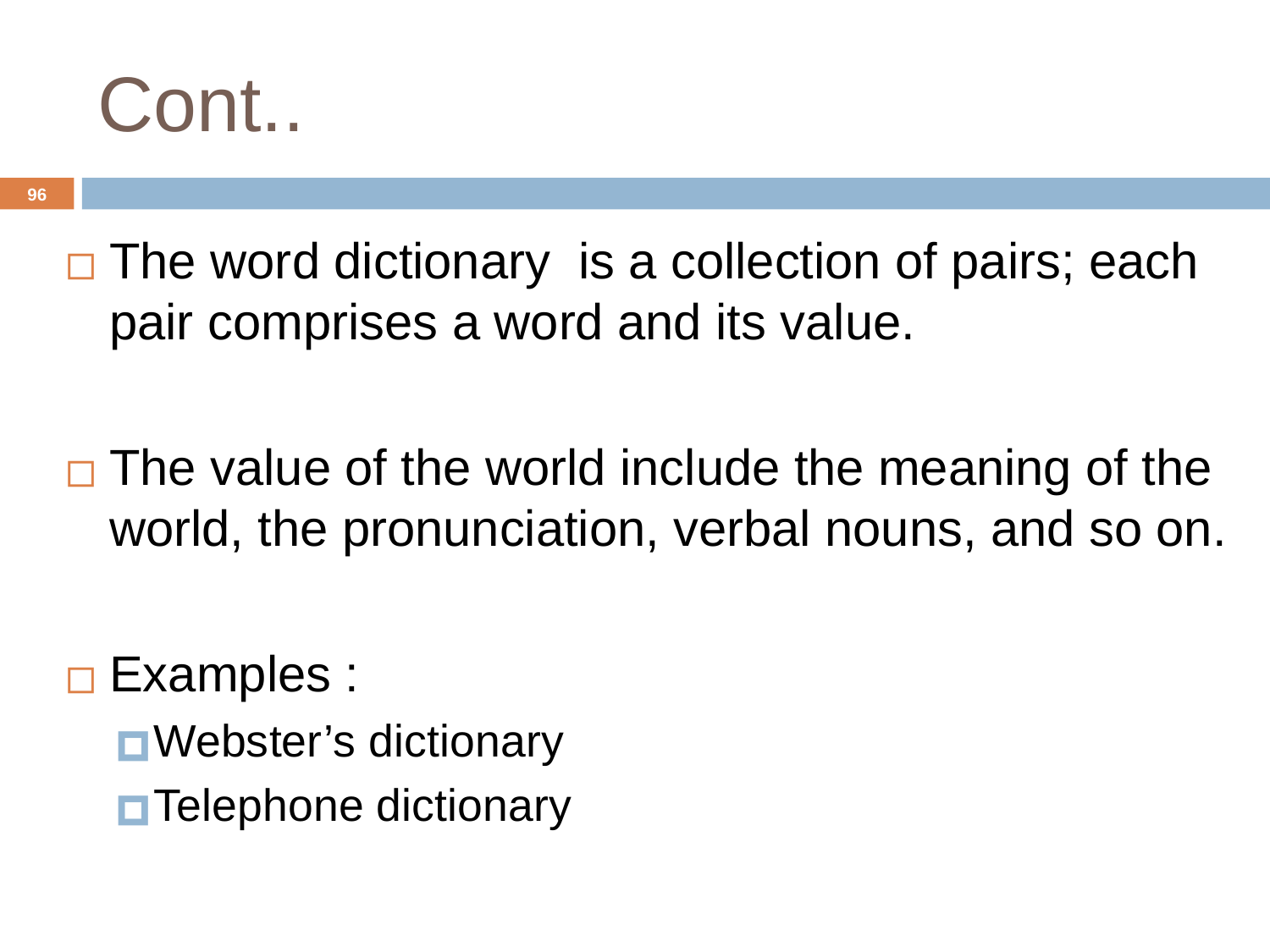

# Cont..
96
The word dictionary  is a collection of pairs; each pair comprises a word and its value.

The value of the world include the meaning of the world, the pronunciation, verbal nouns, and so on.

Examples :
Webster’s dictionary
Telephone dictionary